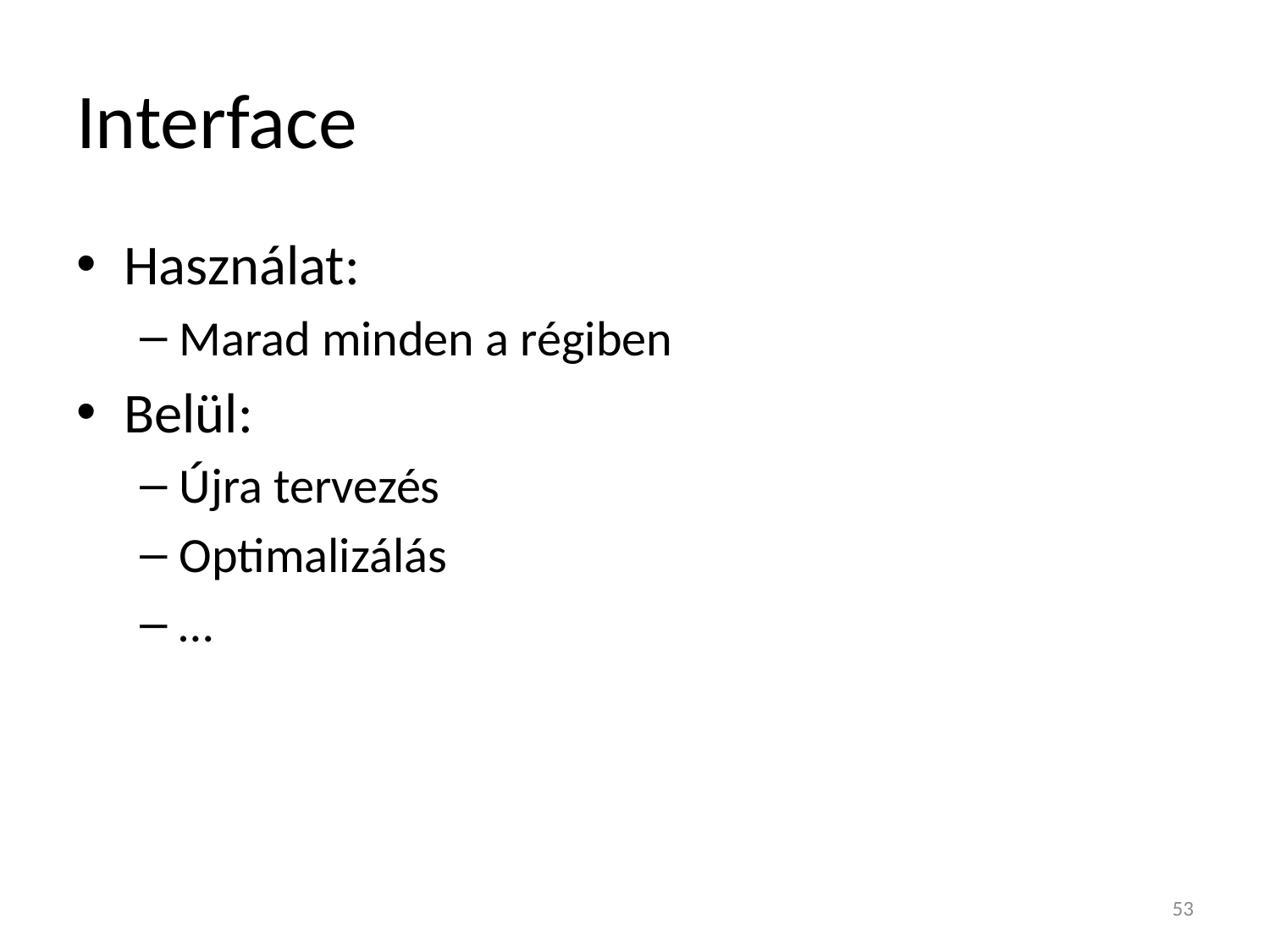

# Interface
Használat:
Marad minden a régiben
Belül:
Újra tervezés
Optimalizálás
…
53